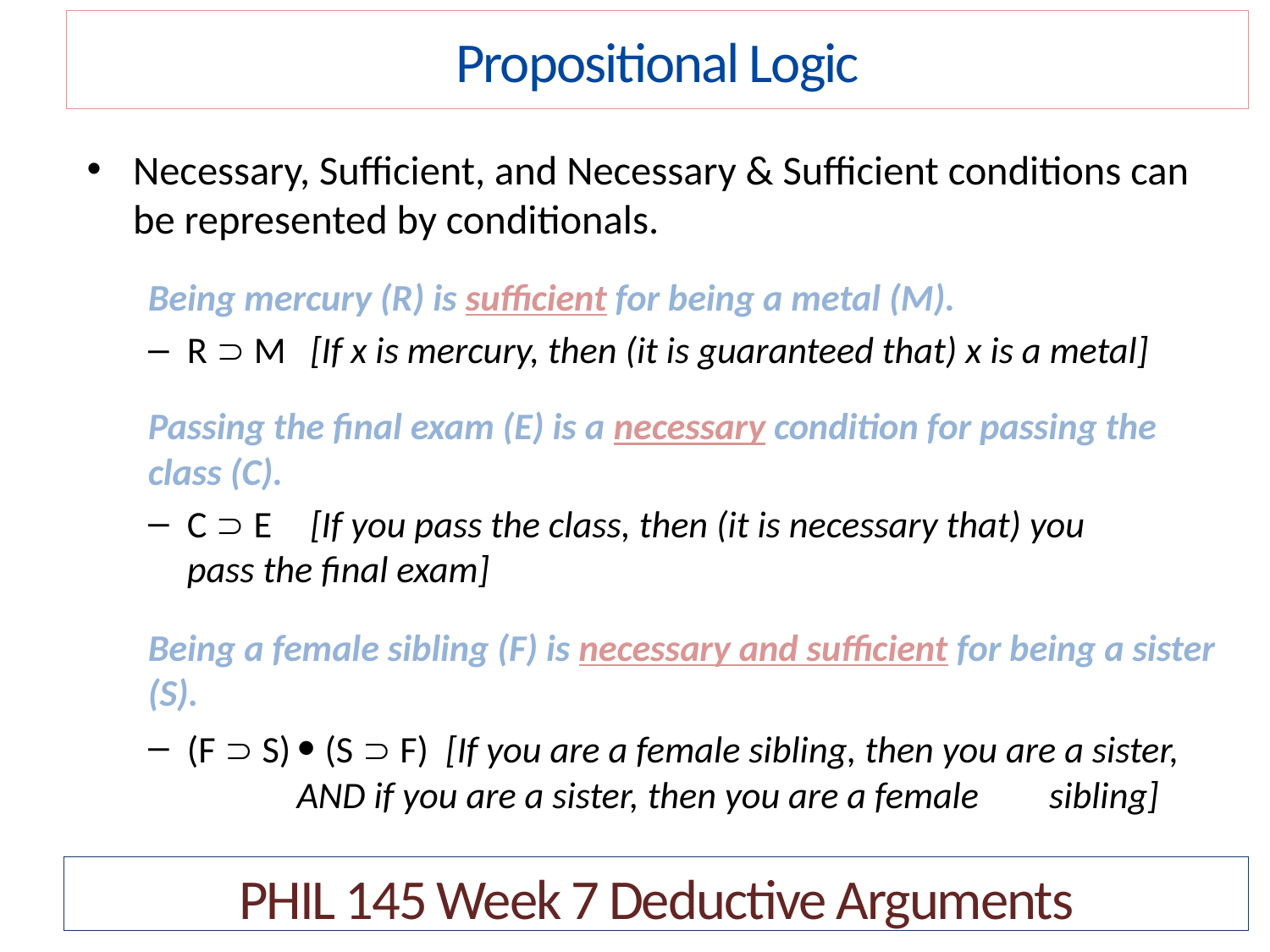

Propositional Logic
Necessary, Sufficient, and Necessary & Sufficient conditions can be represented by conditionals.

Being mercury (R) is sufficient for being a metal (M).
R ⊃ M 	[If x is mercury, then (it is guaranteed that) x is a metal]

Passing the final exam (E) is a necessary condition for passing the class (C).
C ⊃ E	[If you pass the class, then (it is necessary that) you 		  		pass the final exam]

Being a female sibling (F) is necessary and sufficient for being a sister (S).
(F ⊃ S) • (S ⊃ F)  [If you are a female sibling, then you are a sister, 			             AND if you are a sister, then you are a female 				sibling]
PHIL 145 Week 7 Deductive Arguments